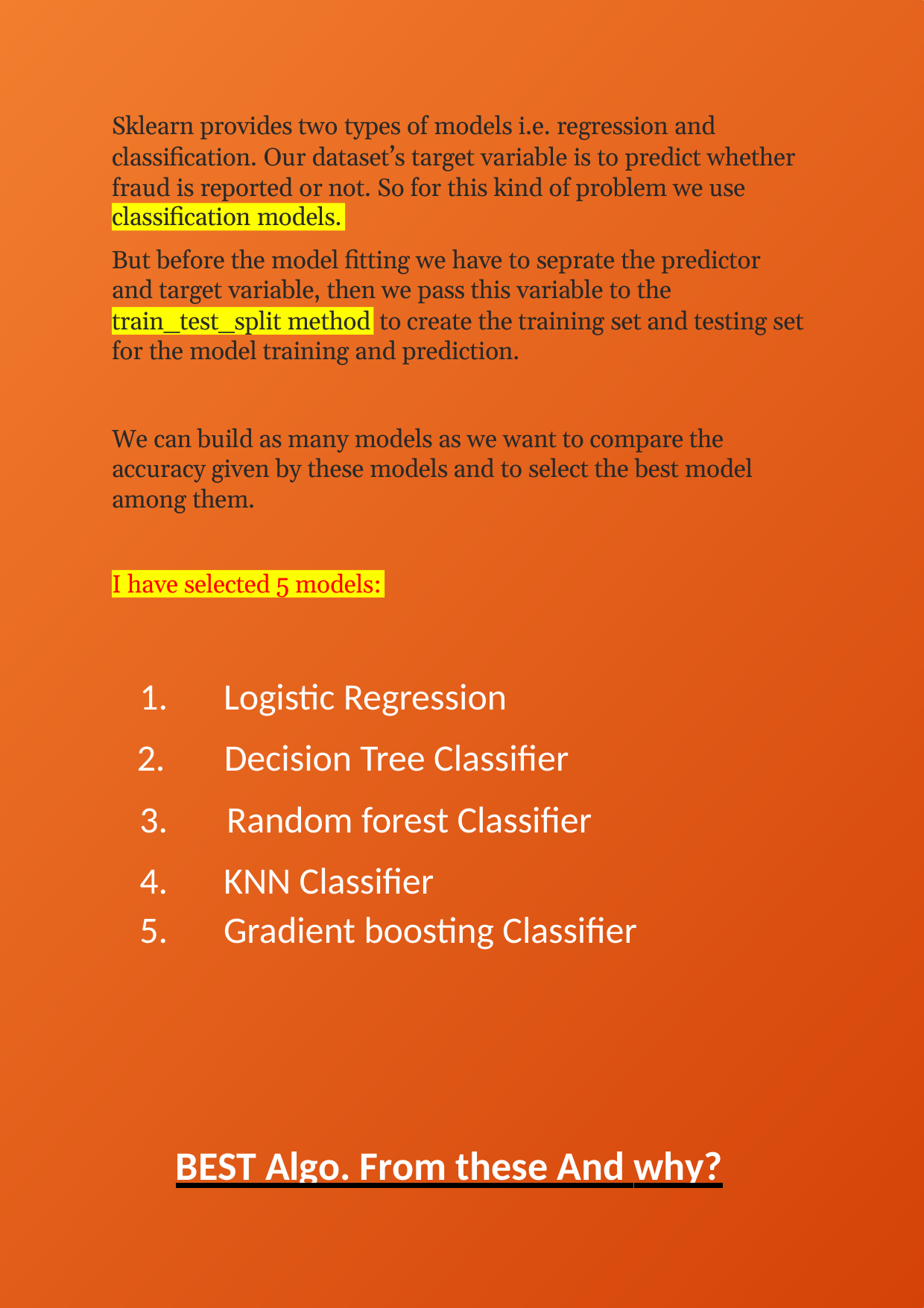

Sklearn provides two types of models i.e. regression and
classification. Our dataset’s target variable is to predict whether  fraud is reported or not. So for this kind of problem we use
classification models.
But before the model fitting we have to seprate the predictor  and target variable, then we pass this variable to the
to create the training set and testing set
train_test_split method
for the model training and prediction.

We can build as many models as we want to compare the  accuracy given by these models and to select the best model  among them.
I have selected 5 models:
Logistic Regression
Decision Tree Classifier
Random forest Classifier
KNN Classifier
Gradient boosting Classifier
BEST Algo. From these And why?